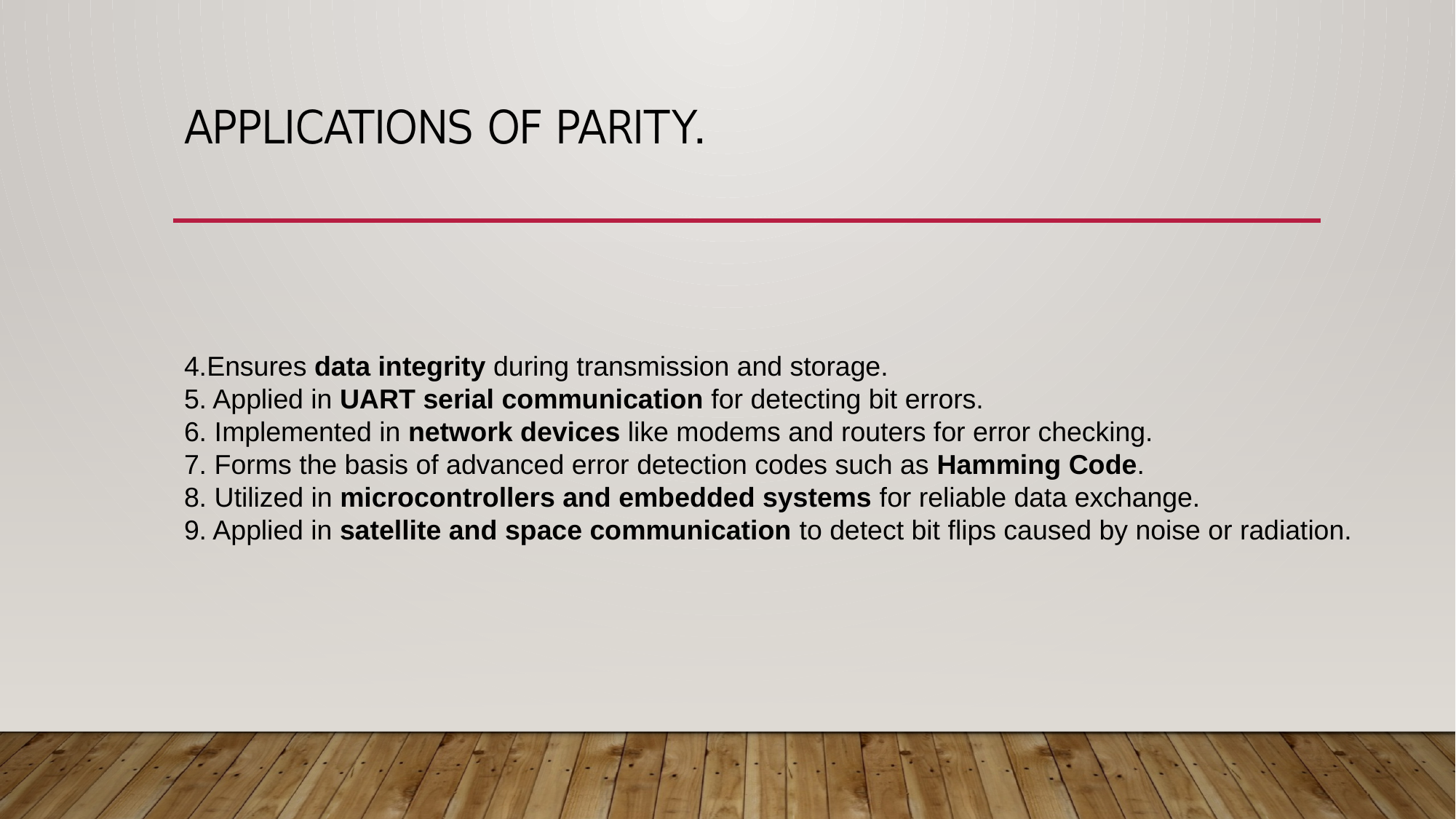

# Applications of parity.
4.Ensures data integrity during transmission and storage.
5. Applied in UART serial communication for detecting bit errors.
6. Implemented in network devices like modems and routers for error checking.
7. Forms the basis of advanced error detection codes such as Hamming Code.
8. Utilized in microcontrollers and embedded systems for reliable data exchange.
9. Applied in satellite and space communication to detect bit flips caused by noise or radiation.